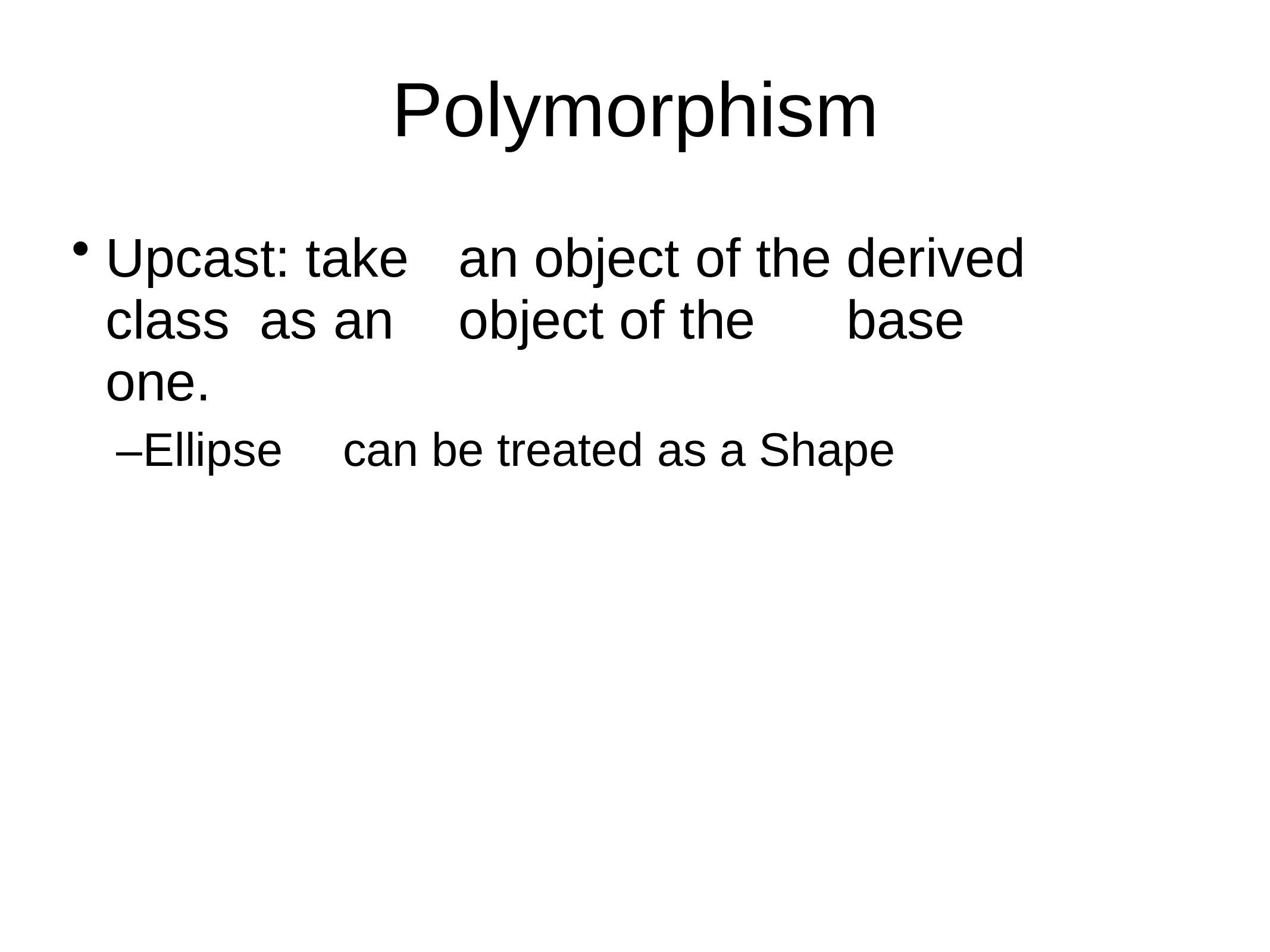

# Polymorphism
Upcast: take	an	object of the	derived	class  as an	object of the	base	one.
–Ellipse	can	be	treated	as a	Shape